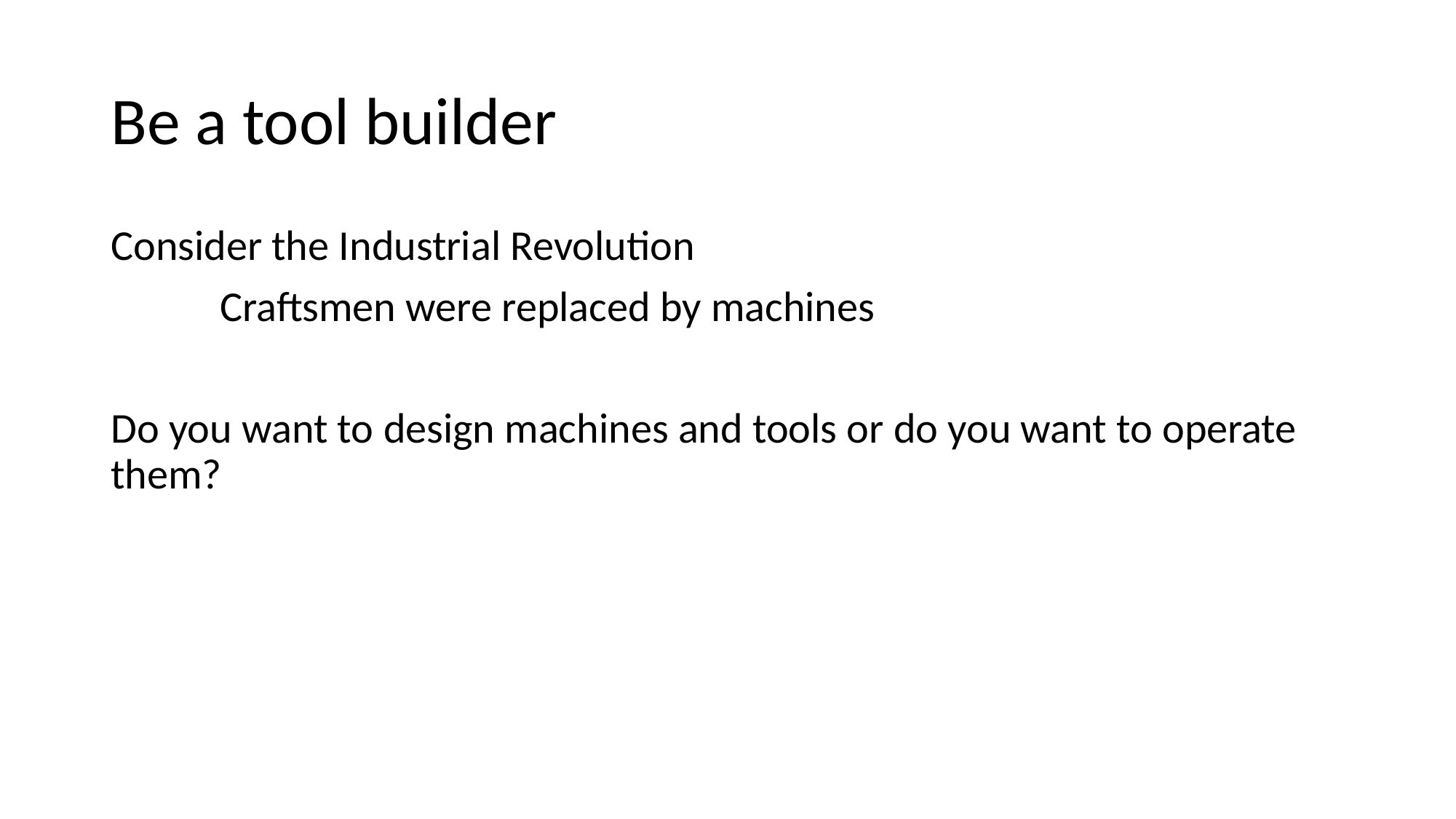

# Be a tool builder
Consider the Industrial Revolution
	Craftsmen were replaced by machines

Do you want to design machines and tools or do you want to operate them?